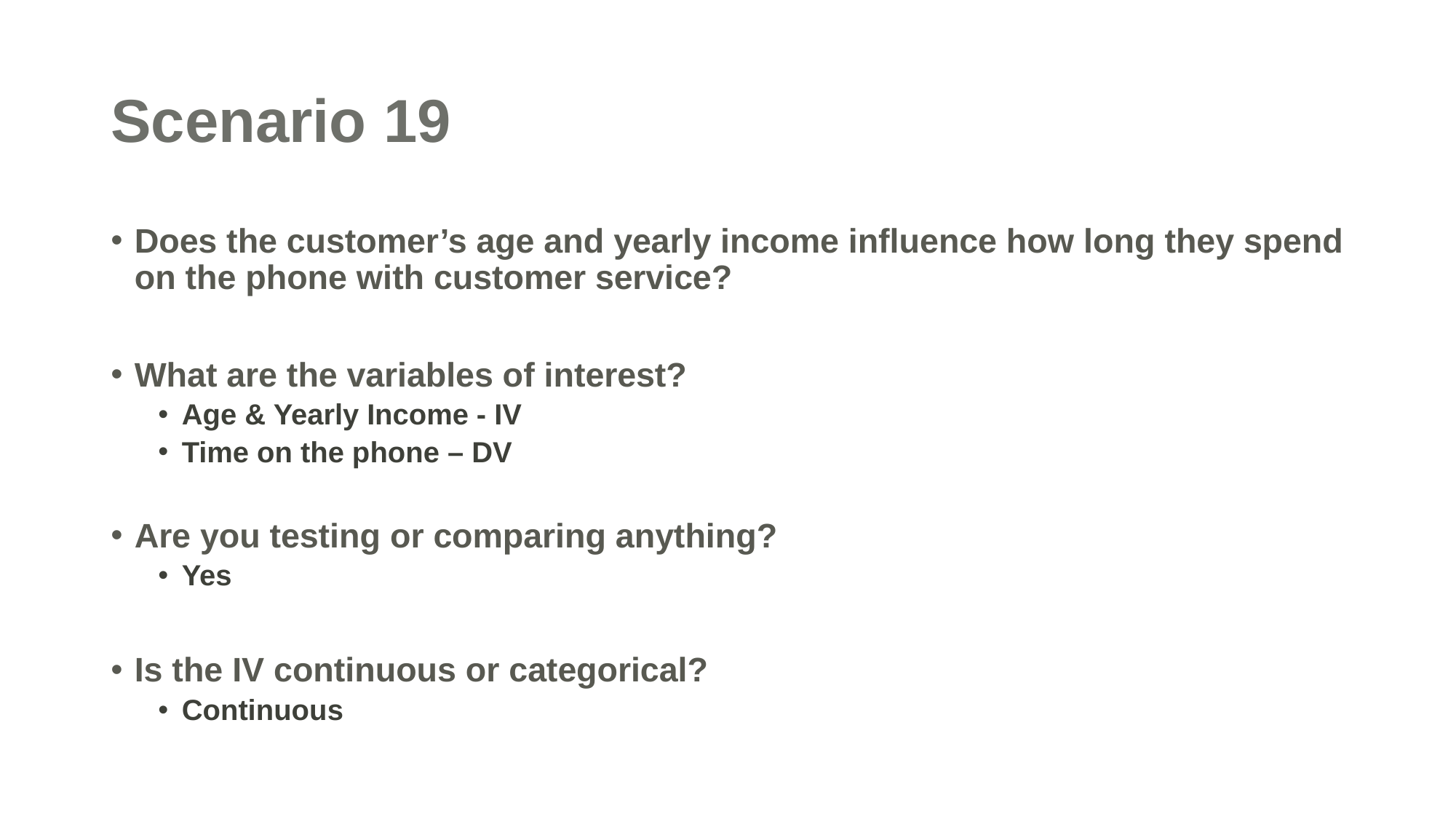

# Scenario 19
Does the customer’s age and yearly income influence how long they spend on the phone with customer service?

What are the variables of interest?
Age & Yearly Income - IV
Time on the phone – DV

Are you testing or comparing anything?
Yes

Is the IV continuous or categorical?
Continuous